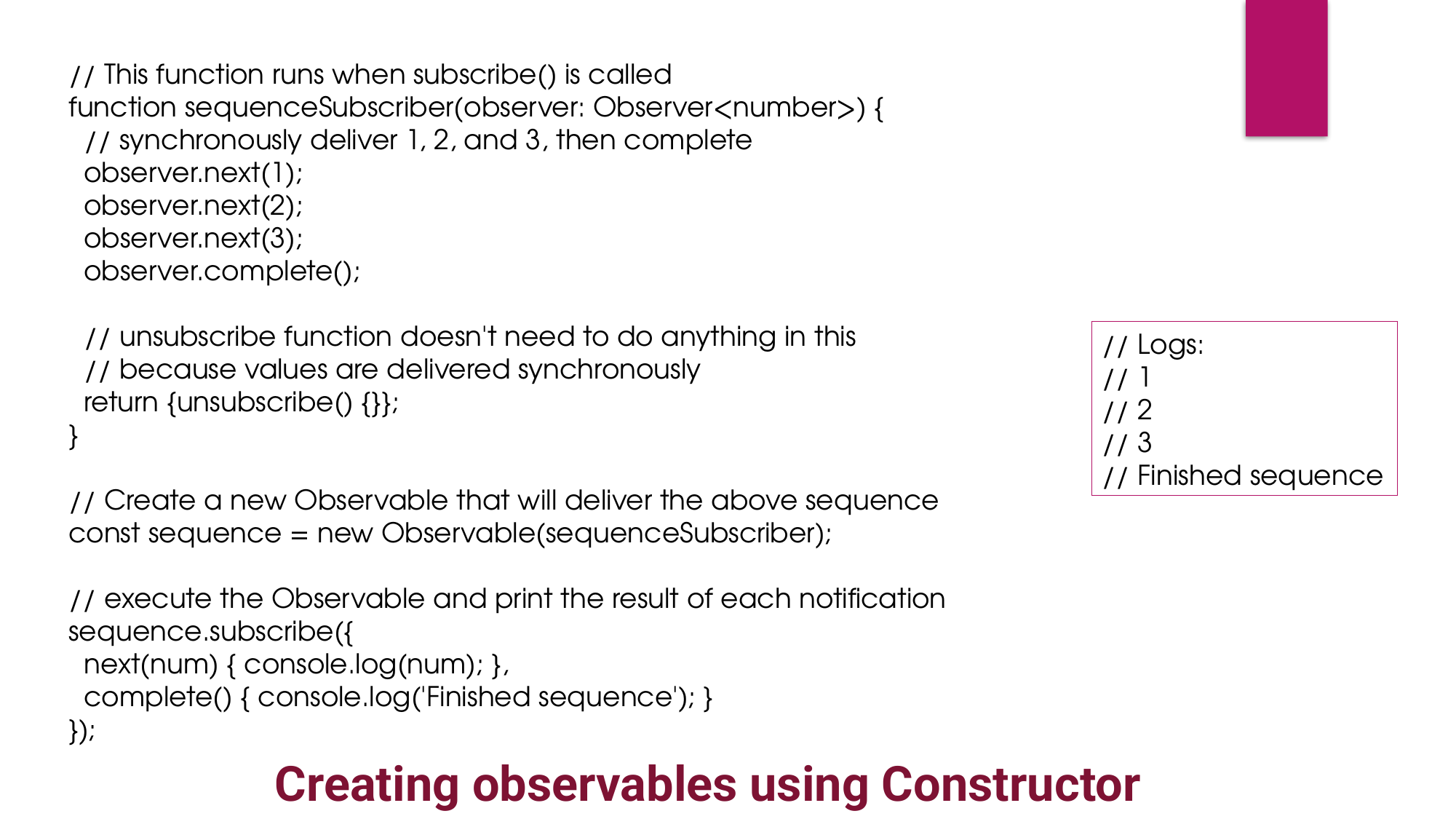

// This function runs when subscribe() is called
function sequenceSubscriber(observer: Observer<number>) {
  // synchronously deliver 1, 2, and 3, then complete
  observer.next(1);
  observer.next(2);
  observer.next(3);
  observer.complete();

  // unsubscribe function doesn't need to do anything in this
  // because values are delivered synchronously
  return {unsubscribe() {}};
}

// Create a new Observable that will deliver the above sequence
const sequence = new Observable(sequenceSubscriber);

// execute the Observable and print the result of each notification
sequence.subscribe({
  next(num) { console.log(num); },
  complete() { console.log('Finished sequence'); }
});

// Logs:
// 1
// 2
// 3
// Finished sequence
Creating observables using Constructor